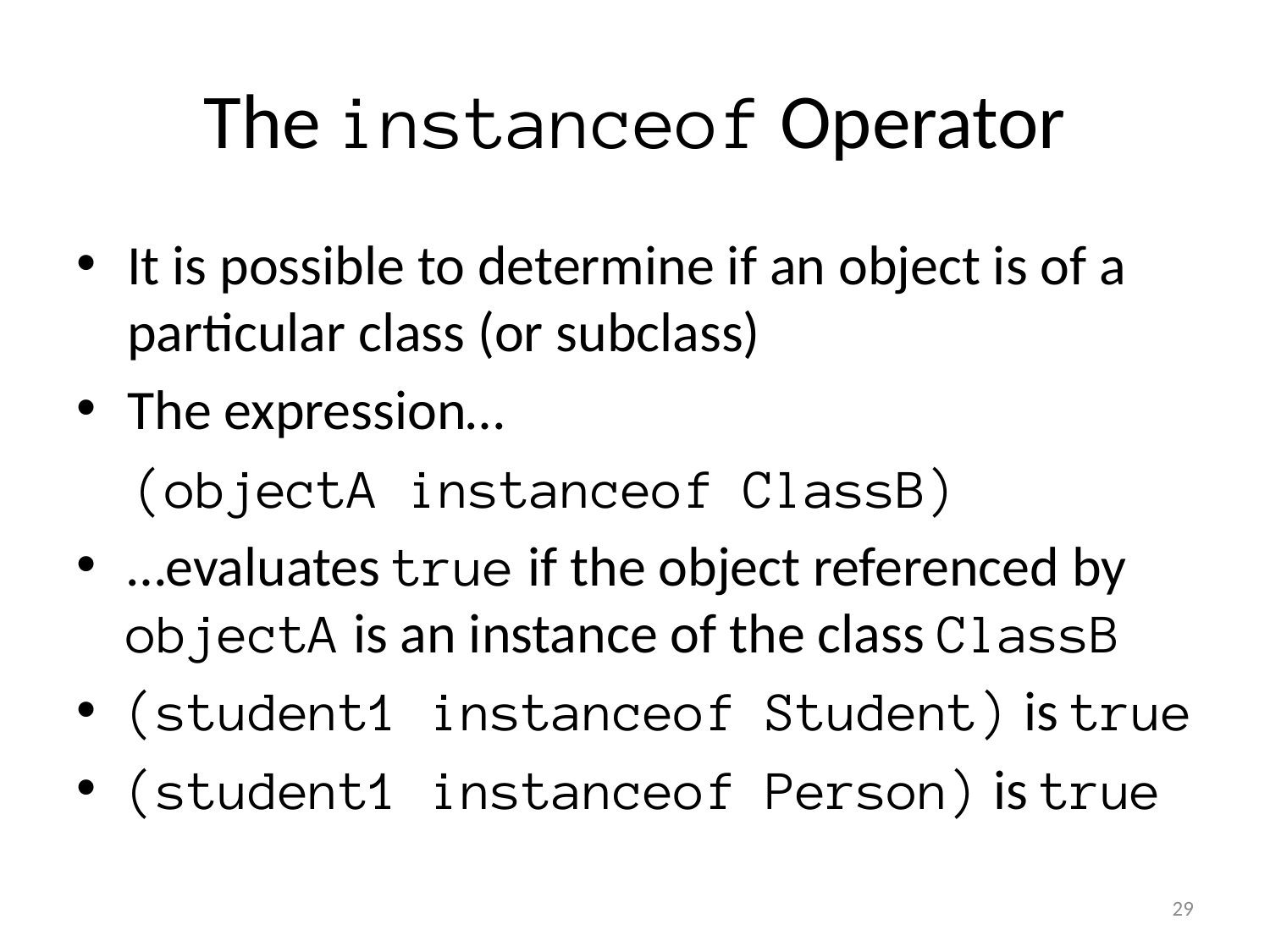

# The instanceof Operator
It is possible to determine if an object is of a particular class (or subclass)
The expression…
(objectA instanceof ClassB)
…evaluates true if the object referenced by objectA is an instance of the class ClassB
(student1 instanceof Student) is true
(student1 instanceof Person) is true

29